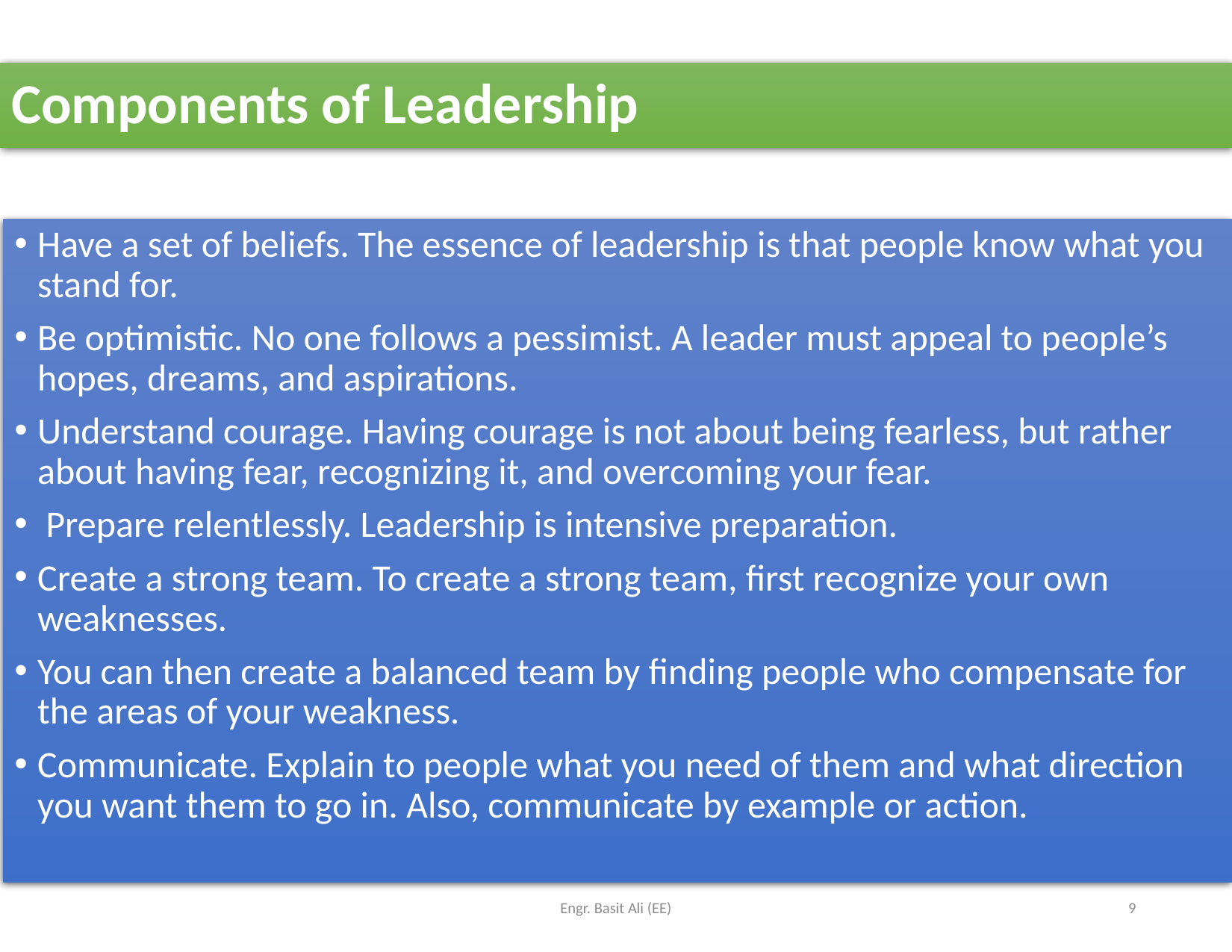

# Components of Leadership
Have a set of beliefs. The essence of leadership is that people know what you stand for.
Be optimistic. No one follows a pessimist. A leader must appeal to people’s hopes, dreams, and aspirations.
Understand courage. Having courage is not about being fearless, but rather about having fear, recognizing it, and overcoming your fear.
 Prepare relentlessly. Leadership is intensive preparation.
Create a strong team. To create a strong team, first recognize your own weaknesses.
You can then create a balanced team by finding people who compensate for the areas of your weakness.
Communicate. Explain to people what you need of them and what direction you want them to go in. Also, communicate by example or action.
Engr. Basit Ali (EE)
9